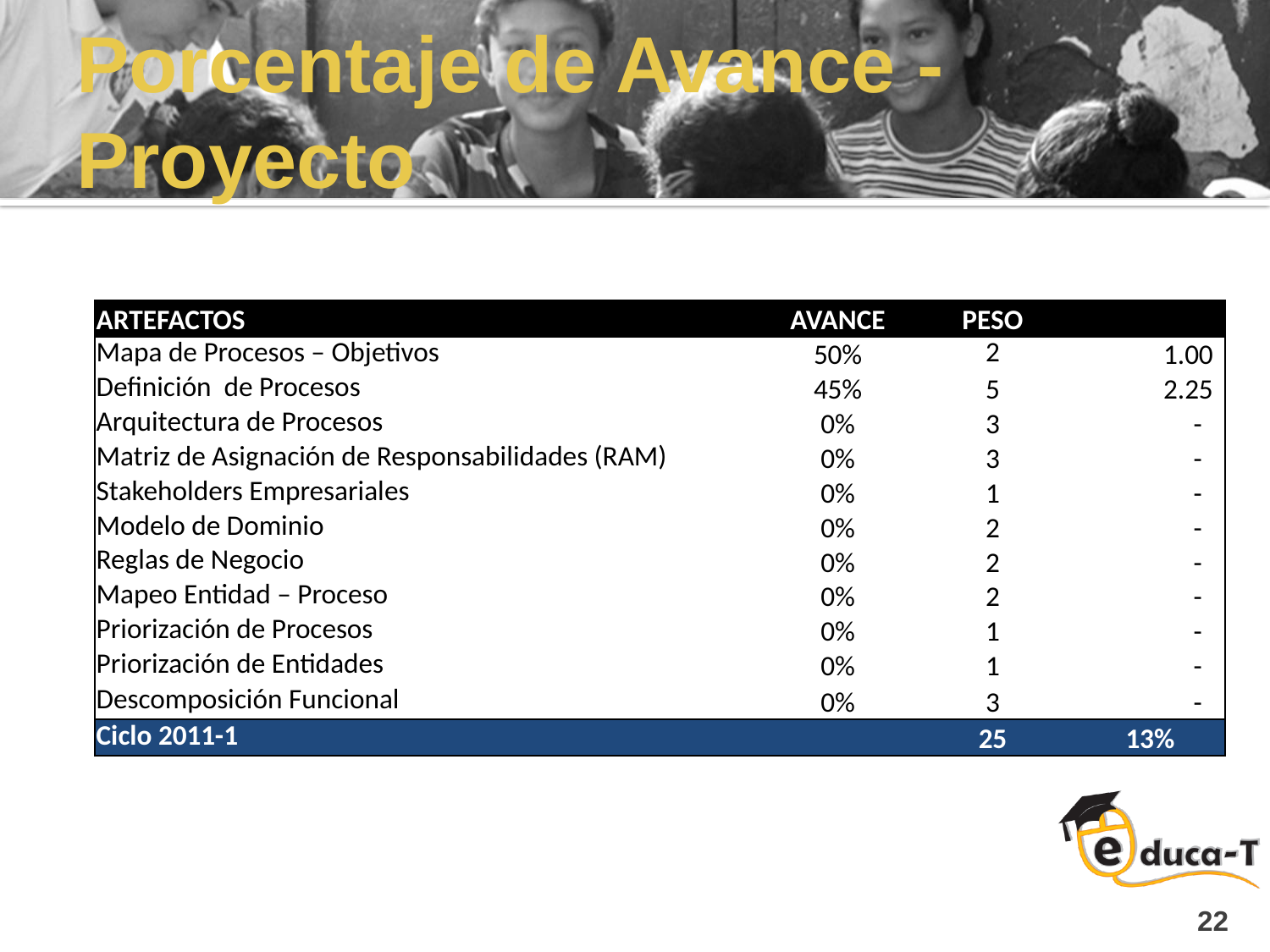

# Porcentaje de Avance - Proyecto
| ARTEFACTOS | AVANCE | PESO |  |
| --- | --- | --- | --- |
| Mapa de Procesos – Objetivos | 50% | 2 | 1.00 |
| Definición de Procesos | 45% | 5 | 2.25 |
| Arquitectura de Procesos | 0% | 3 | - |
| Matriz de Asignación de Responsabilidades (RAM) | 0% | 3 | - |
| Stakeholders Empresariales | 0% | 1 | - |
| Modelo de Dominio | 0% | 2 | - |
| Reglas de Negocio | 0% | 2 | - |
| Mapeo Entidad – Proceso | 0% | 2 | - |
| Priorización de Procesos | 0% | 1 | - |
| Priorización de Entidades | 0% | 1 | - |
| Descomposición Funcional | 0% | 3 | - |
| Ciclo 2011-1 |  | 25 | 13% |

22